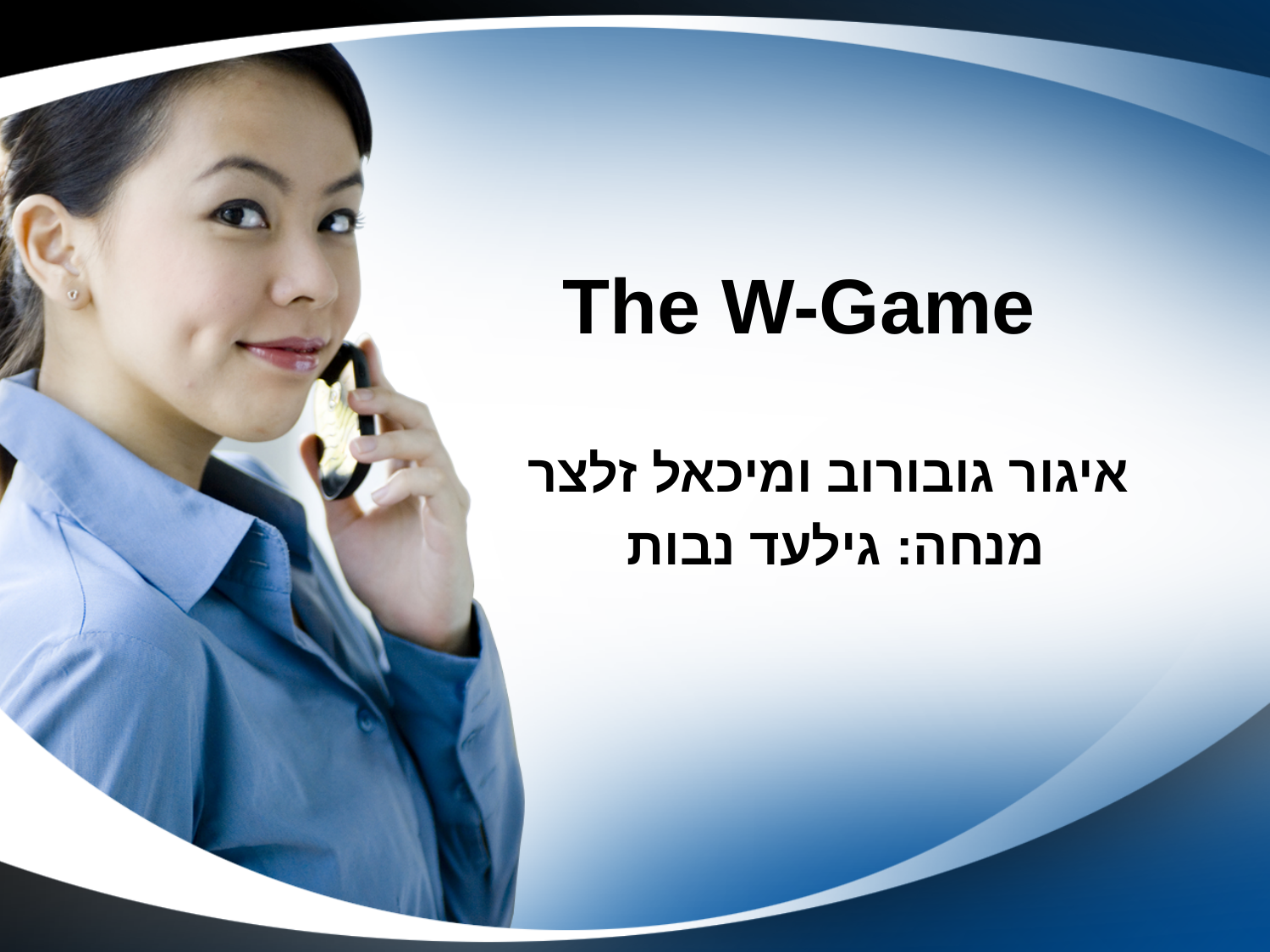

# The W-Game
איגור גובורוב ומיכאל זלצר
מנחה: גילעד נבות